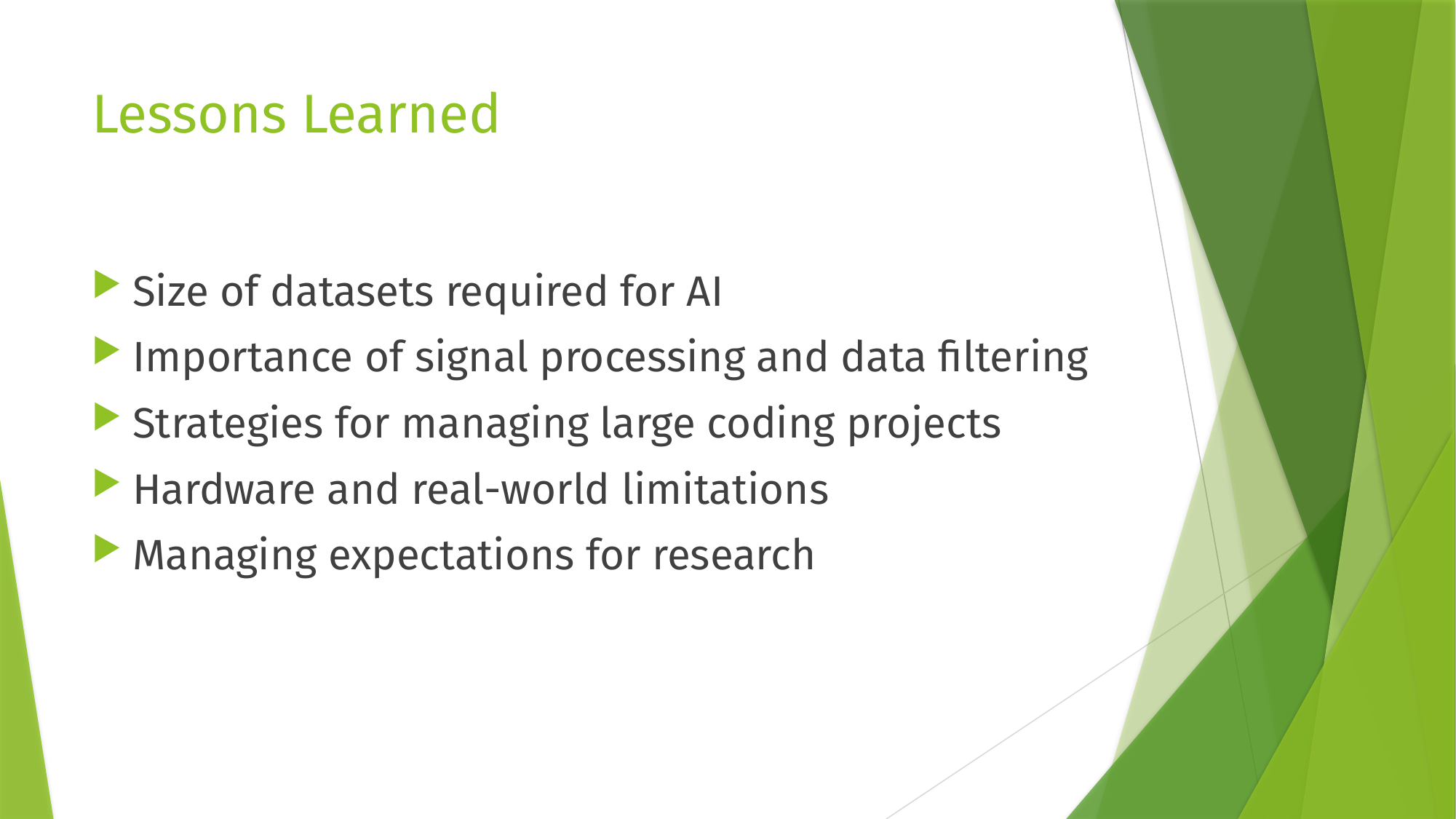

# Lessons Learned
Size of datasets required for AI
Importance of signal processing and data filtering
Strategies for managing large coding projects
Hardware and real-world limitations
Managing expectations for research